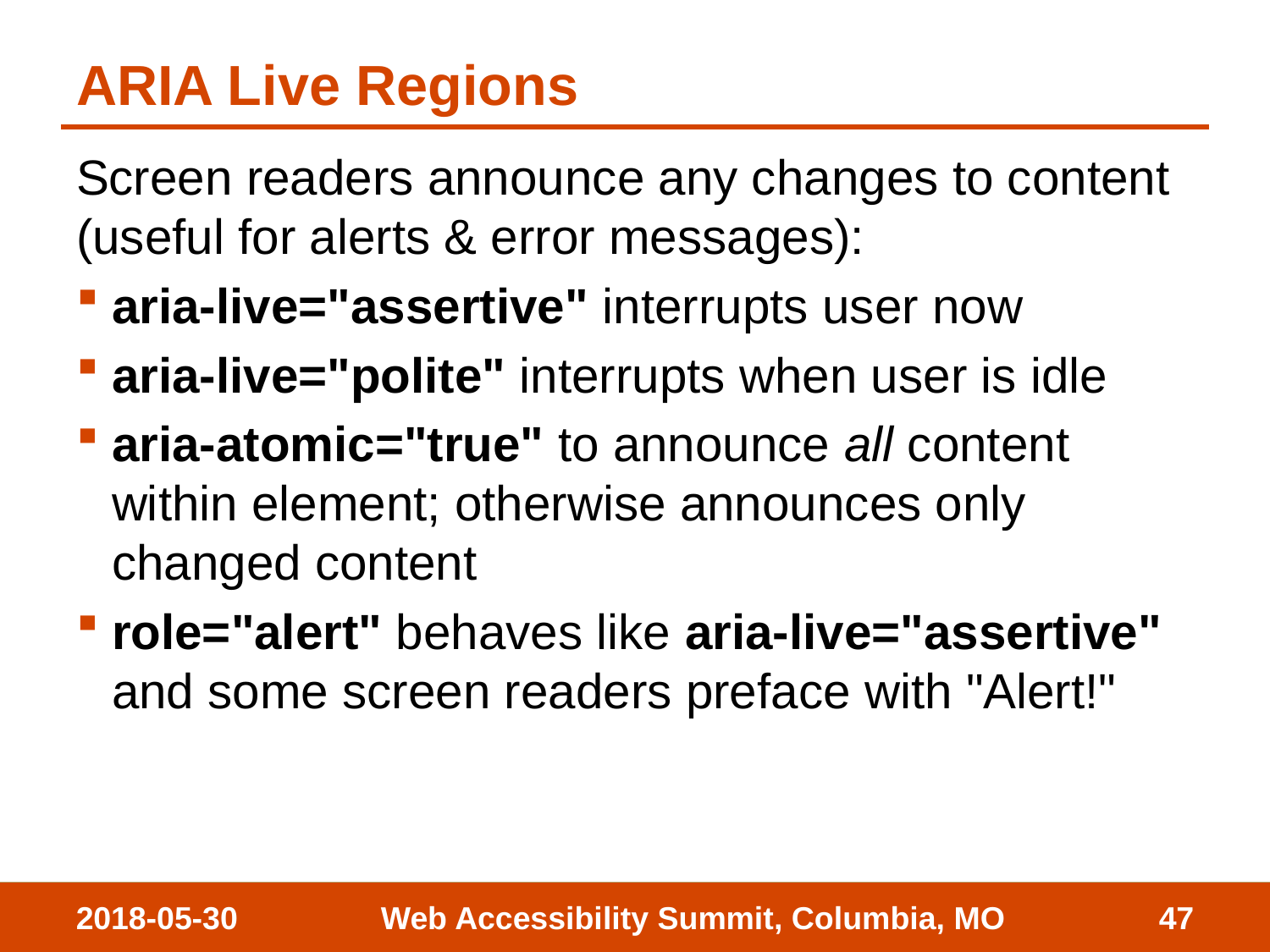

# ARIA Live Regions
Screen readers announce any changes to content (useful for alerts & error messages):
aria-live="assertive" interrupts user now
aria-live="polite" interrupts when user is idle
aria-atomic="true" to announce all content within element; otherwise announces only changed content
role="alert" behaves like aria-live="assertive"
and some screen readers preface with "Alert!"
2018-05-30
Web Accessibility Summit, Columbia, MO
47